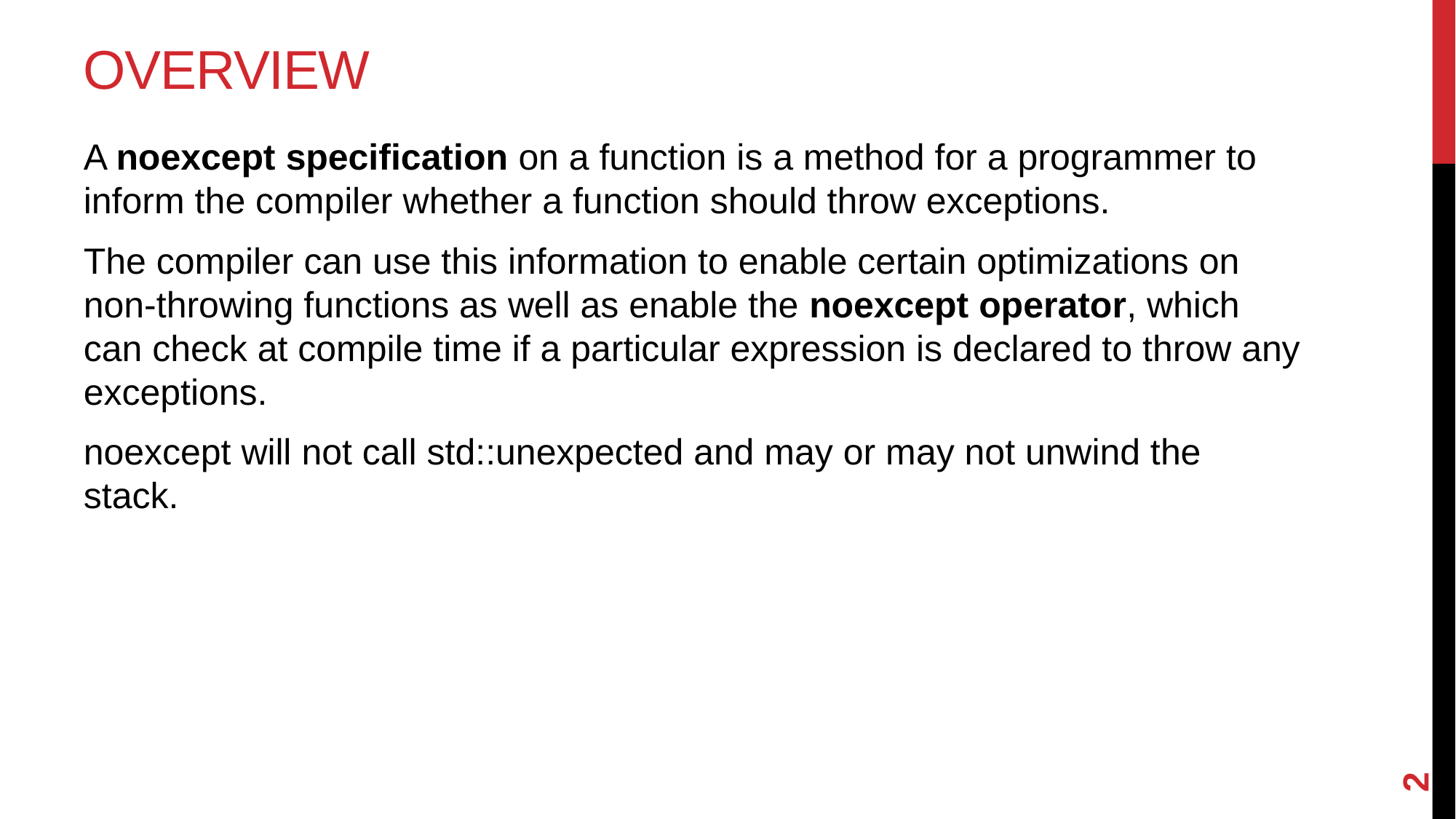

# Overview
A noexcept specification on a function is a method for a programmer to inform the compiler whether a function should throw exceptions.
The compiler can use this information to enable certain optimizations on non-throwing functions as well as enable the noexcept operator, which can check at compile time if a particular expression is declared to throw any exceptions.
noexcept will not call std::unexpected and may or may not unwind the stack.
2